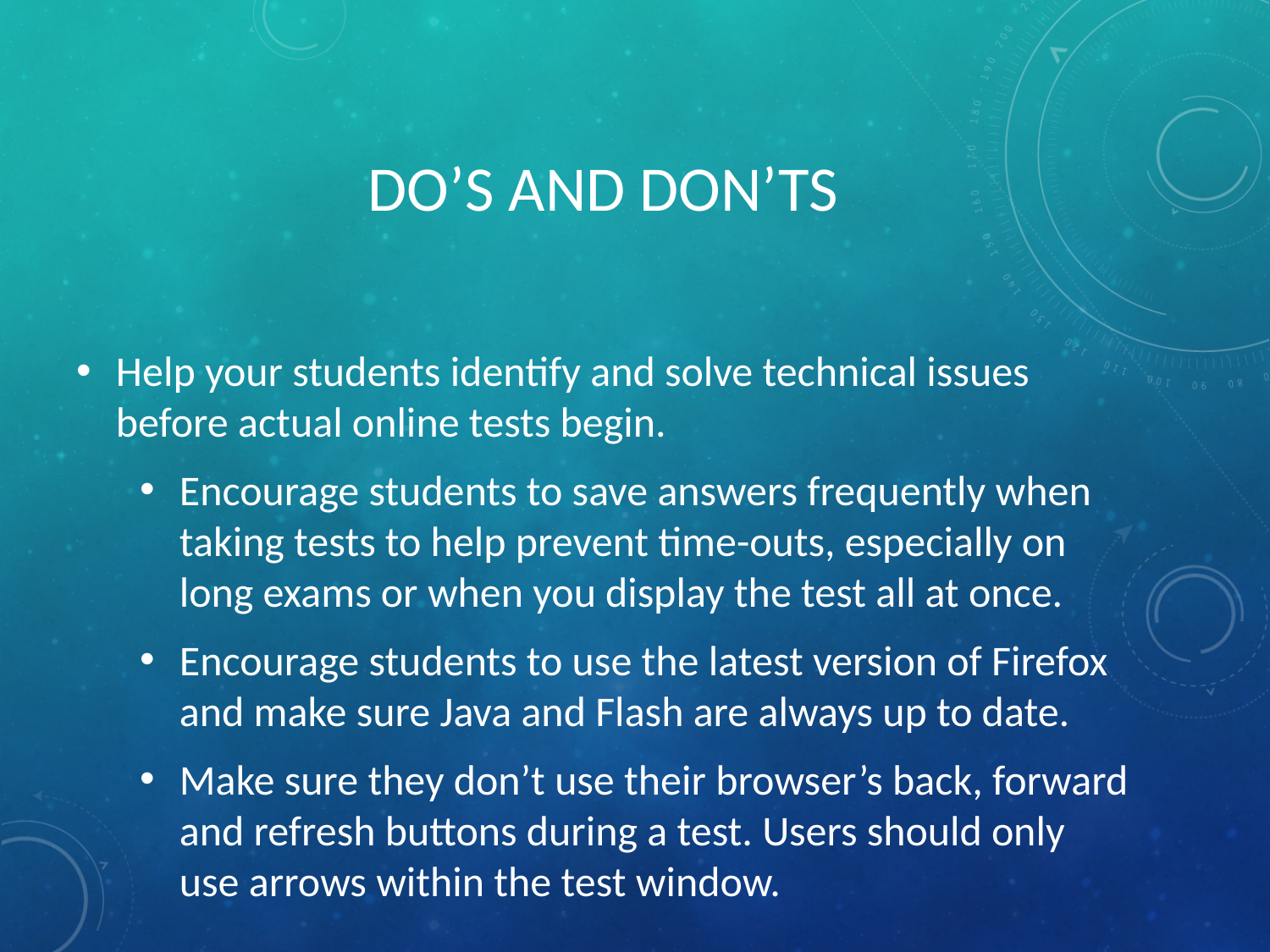

# Do’s and Don’ts
Help your students identify and solve technical issues before actual online tests begin.
Encourage students to save answers frequently when taking tests to help prevent time-outs, especially on long exams or when you display the test all at once.
Encourage students to use the latest version of Firefox and make sure Java and Flash are always up to date.
Make sure they don’t use their browser’s back, forward and refresh buttons during a test. Users should only use arrows within the test window.